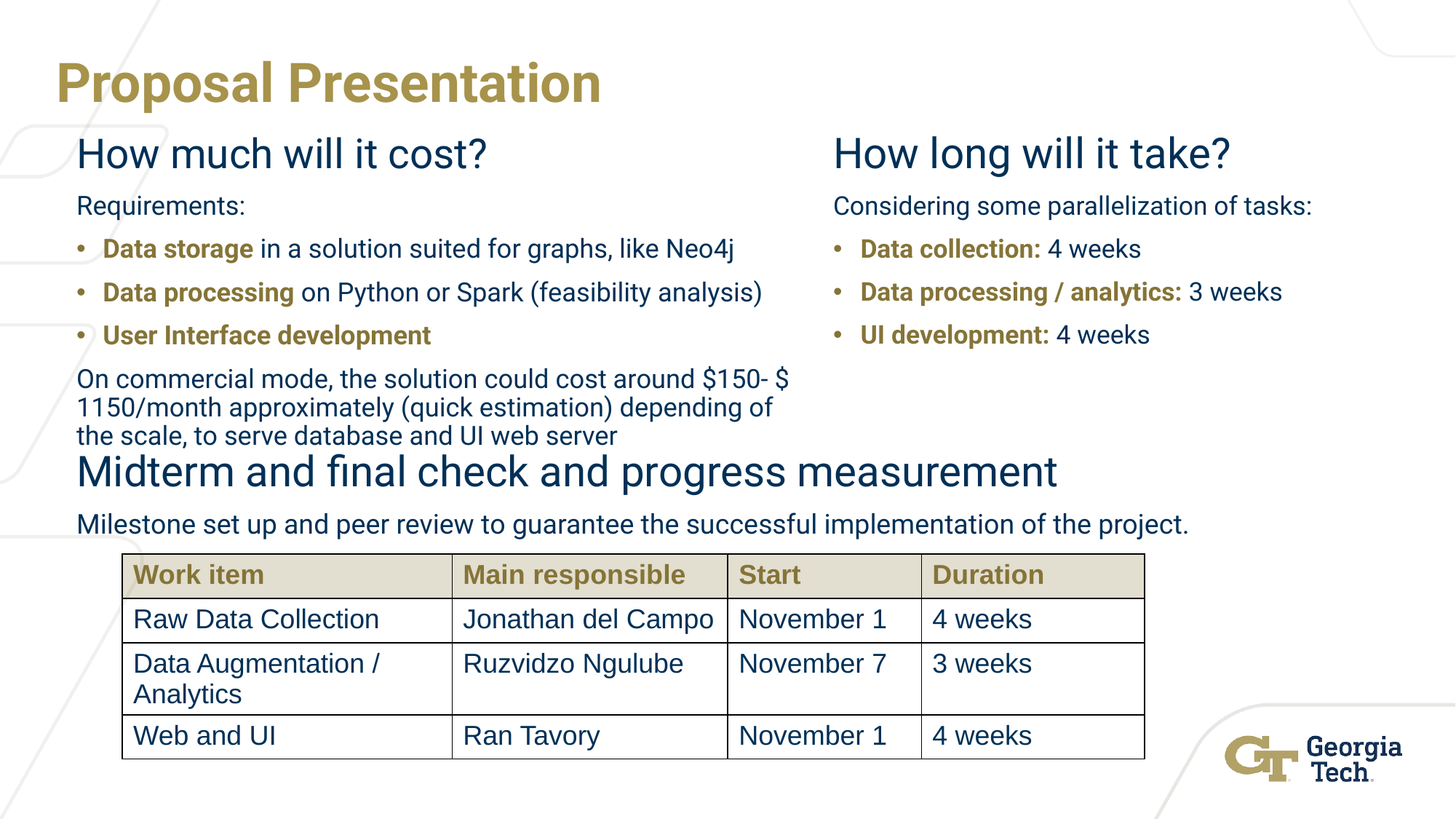

# Proposal Presentation
How long will it take?
Considering some parallelization of tasks:
Data collection: 4 weeks
Data processing / analytics: 3 weeks
UI development: 4 weeks

How much will it cost?
Requirements:
Data storage in a solution suited for graphs, like Neo4j
Data processing on Python or Spark (feasibility analysis)
User Interface development
On commercial mode, the solution could cost around $150- $ 1150/month approximately (quick estimation) depending of the scale, to serve database and UI web server
Midterm and final check and progress measurement
Milestone set up and peer review to guarantee the successful implementation of the project.

| Work item | Main responsible | Start | Duration |
| --- | --- | --- | --- |
| Raw Data Collection | Jonathan del Campo | November 1 | 4 weeks |
| Data Augmentation / Analytics | Ruzvidzo Ngulube | November 7 | 3 weeks |
| Web and UI | Ran Tavory | November 1 | 4 weeks |